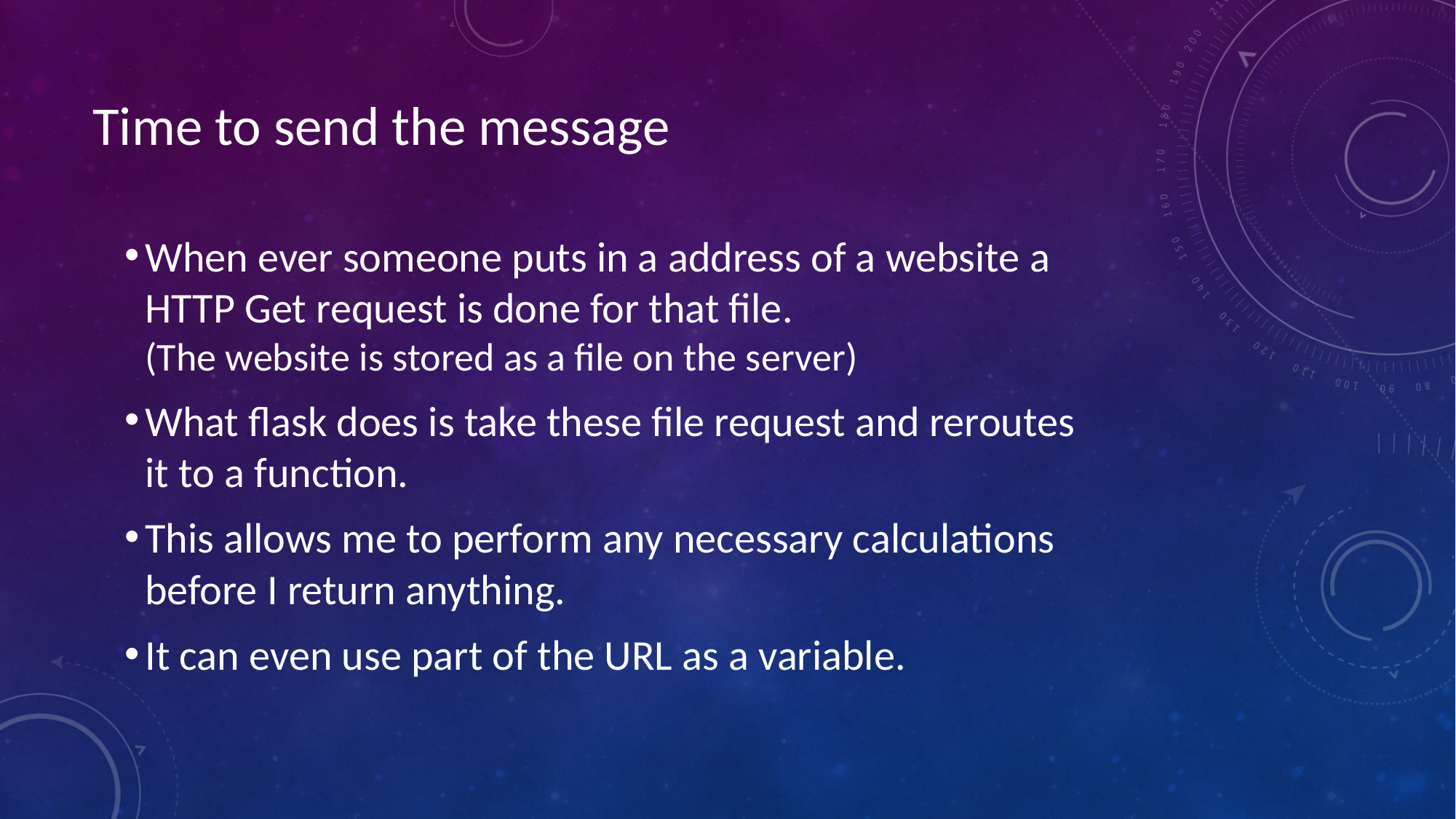

# Time to send the message
When ever someone puts in a address of a website a HTTP Get request is done for that file.
(The website is stored as a file on the server)
What flask does is take these file request and reroutes it to a function.
This allows me to perform any necessary calculations before I return anything.
It can even use part of the URL as a variable.